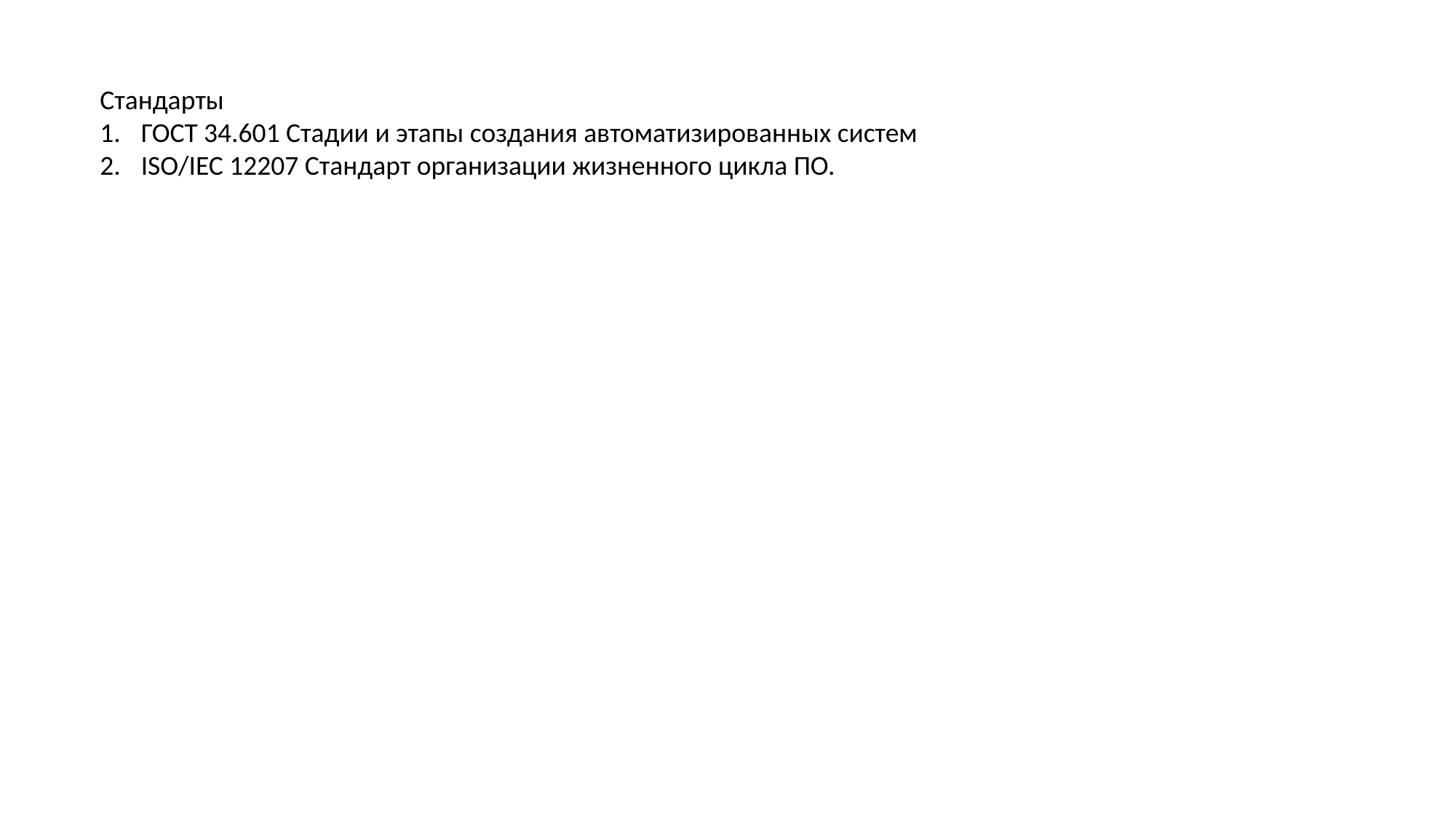

Стандарты
ГОСТ 34.601 Стадии и этапы создания автоматизированных систем
ISO/IEC 12207 Стандарт организации жизненного цикла ПО.